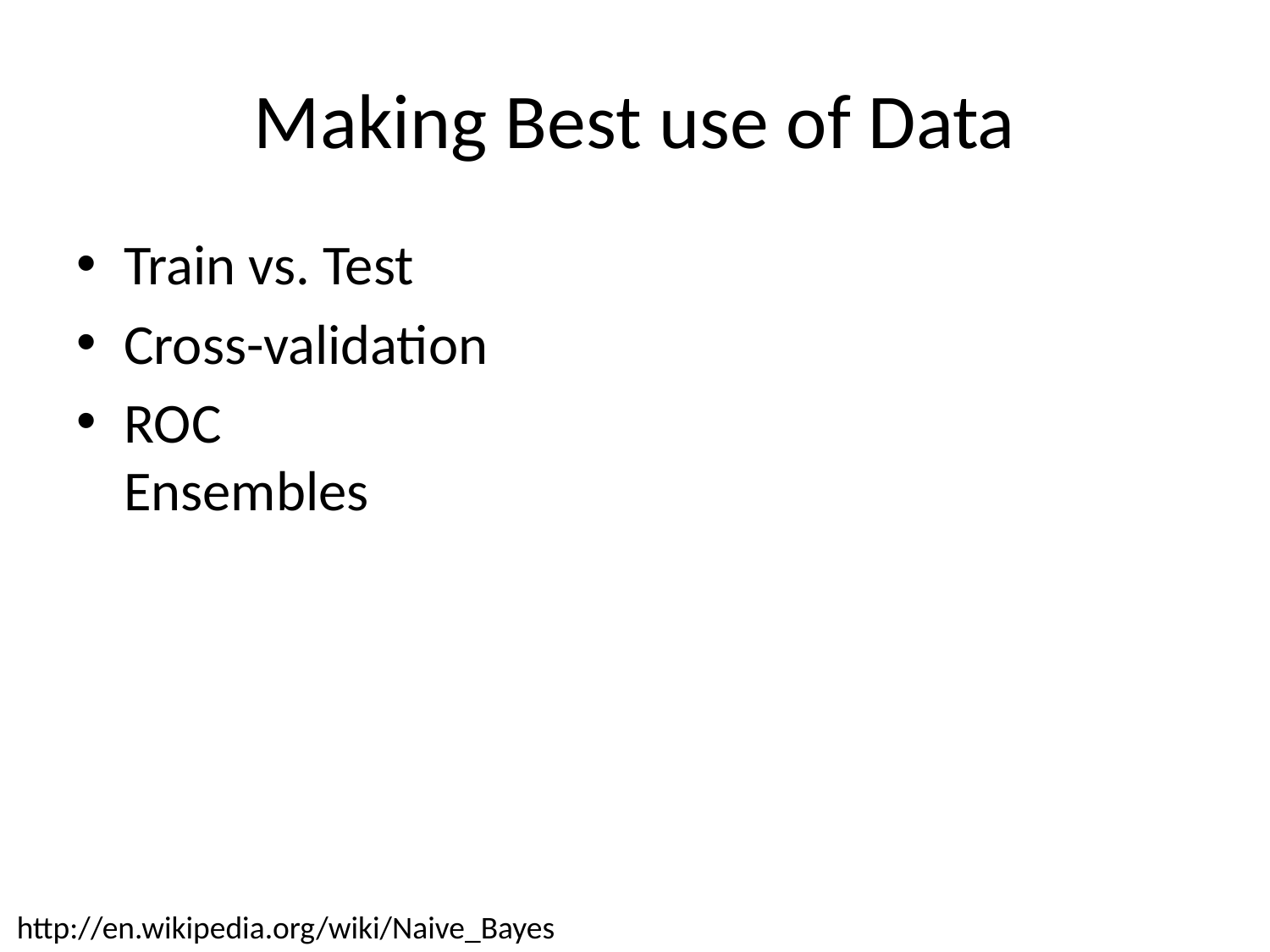

# Making Best use of Data
Train vs. Test
Cross-validation
ROC
Ensembles

http://en.wikipedia.org/wiki/Naive_Bayes